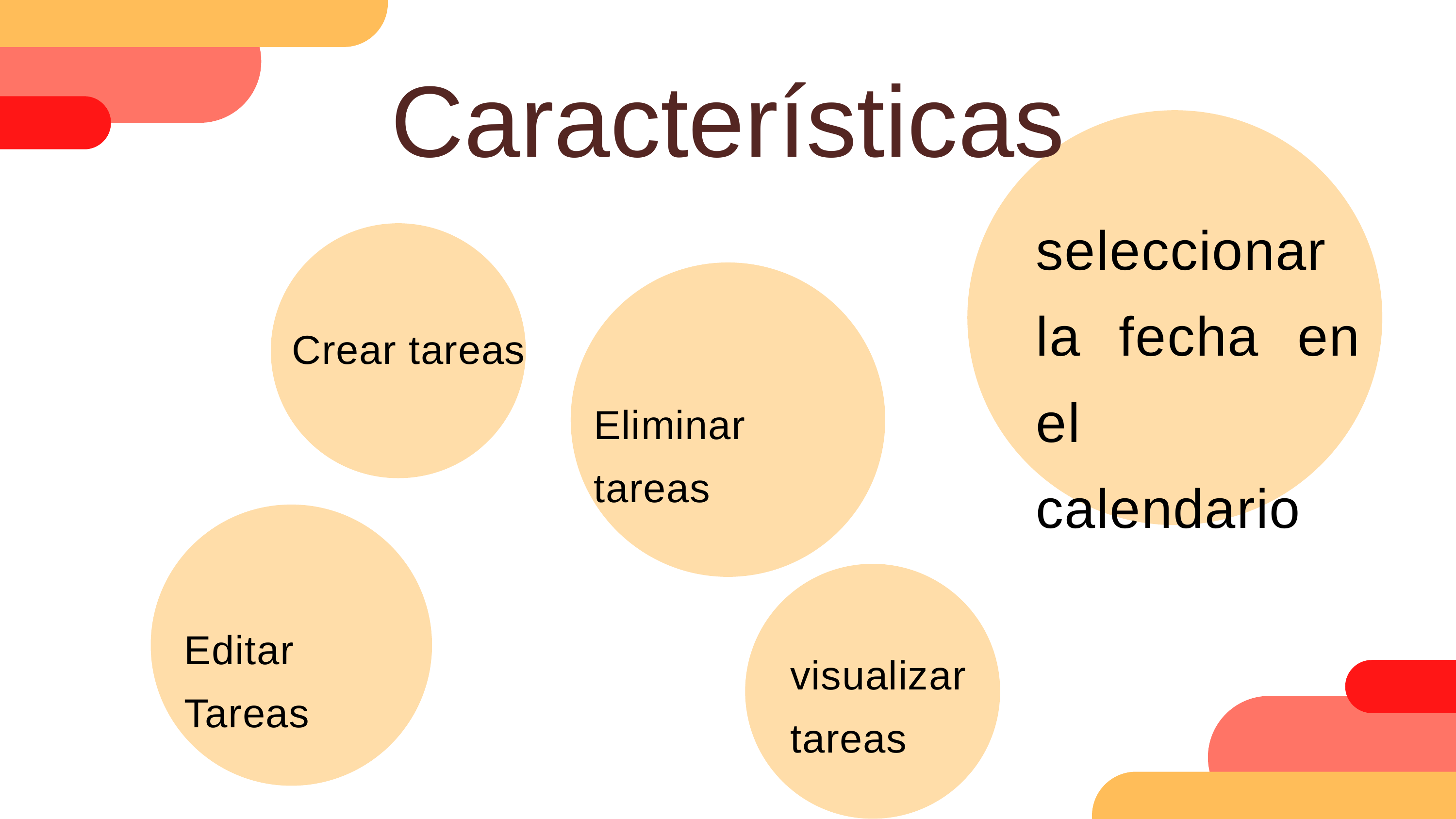

Características

seleccionar la fecha en el calendario

Crear tareas
Eliminar tareas

Editar Tareas
visualizar  tareas